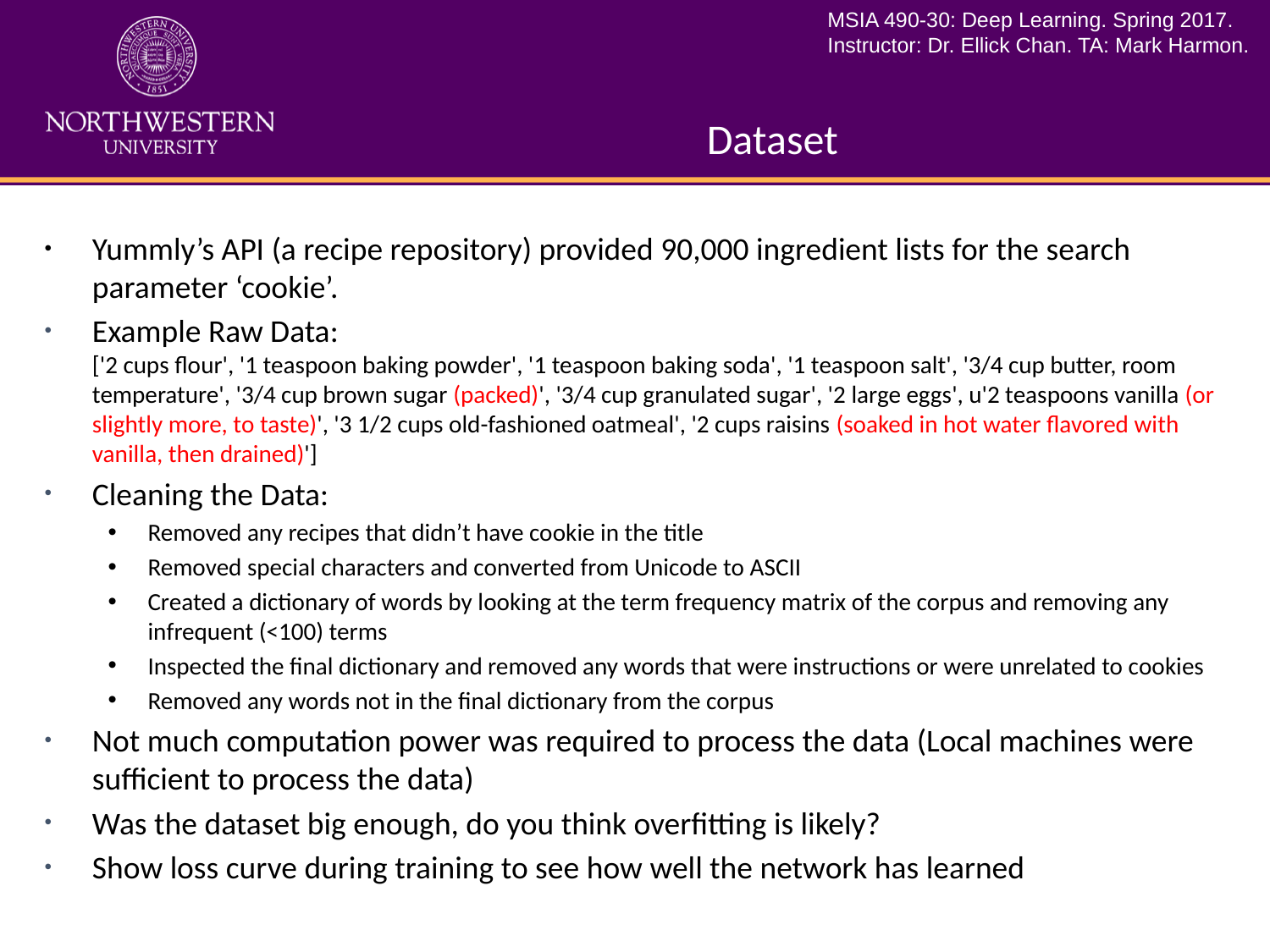

# Dataset
Yummly’s API (a recipe repository) provided 90,000 ingredient lists for the search parameter ‘cookie’.
Example Raw Data:
['2 cups flour', '1 teaspoon baking powder', '1 teaspoon baking soda', '1 teaspoon salt', '3/4 cup butter, room temperature', '3/4 cup brown sugar (packed)', '3/4 cup granulated sugar', '2 large eggs', u'2 teaspoons vanilla (or slightly more, to taste)', '3 1/2 cups old-fashioned oatmeal', '2 cups raisins (soaked in hot water flavored with vanilla, then drained)']
Cleaning the Data:
Removed any recipes that didn’t have cookie in the title
Removed special characters and converted from Unicode to ASCII
Created a dictionary of words by looking at the term frequency matrix of the corpus and removing any infrequent (<100) terms
Inspected the final dictionary and removed any words that were instructions or were unrelated to cookies
Removed any words not in the final dictionary from the corpus
Not much computation power was required to process the data (Local machines were sufficient to process the data)
Was the dataset big enough, do you think overfitting is likely?
Show loss curve during training to see how well the network has learned